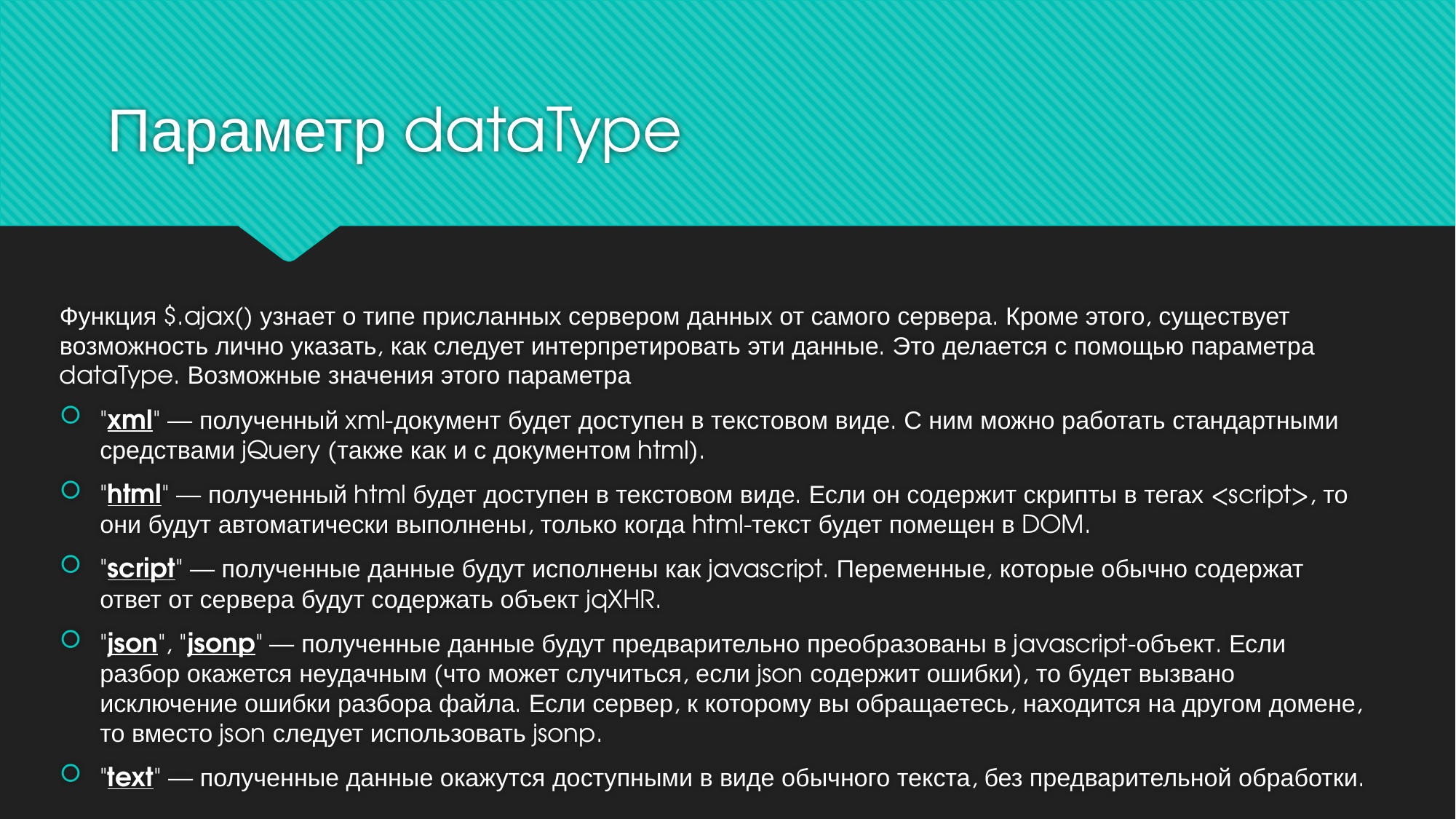

# Параметр dataType
Функция $.ajax() узнает о типе присланных сервером данных от самого сервера. Кроме этого, существует возможность лично указать, как следует интерпретировать эти данные. Это делается с помощью параметра dataType. Возможные значения этого параметра
"xml" — полученный xml-документ будет доступен в текстовом виде. С ним можно работать стандартными средствами jQuery (также как и с документом html).
"html" — полученный html будет доступен в текстовом виде. Если он содержит скрипты в тегах <script>, то они будут автоматически выполнены, только когда html-текст будет помещен в DOM.
"script" — полученные данные будут исполнены как javascript. Переменные, которые обычно содержат ответ от сервера будут содержать объект jqXHR.
"json", "jsonp" — полученные данные будут предварительно преобразованы в javascript-объект. Если разбор окажется неудачным (что может случиться, если json содержит ошибки), то будет вызвано исключение ошибки разбора файла. Если сервер, к которому вы обращаетесь, находится на другом домене, то вместо json следует использовать jsonp.
"text" — полученные данные окажутся доступными в виде обычного текста, без предварительной обработки.